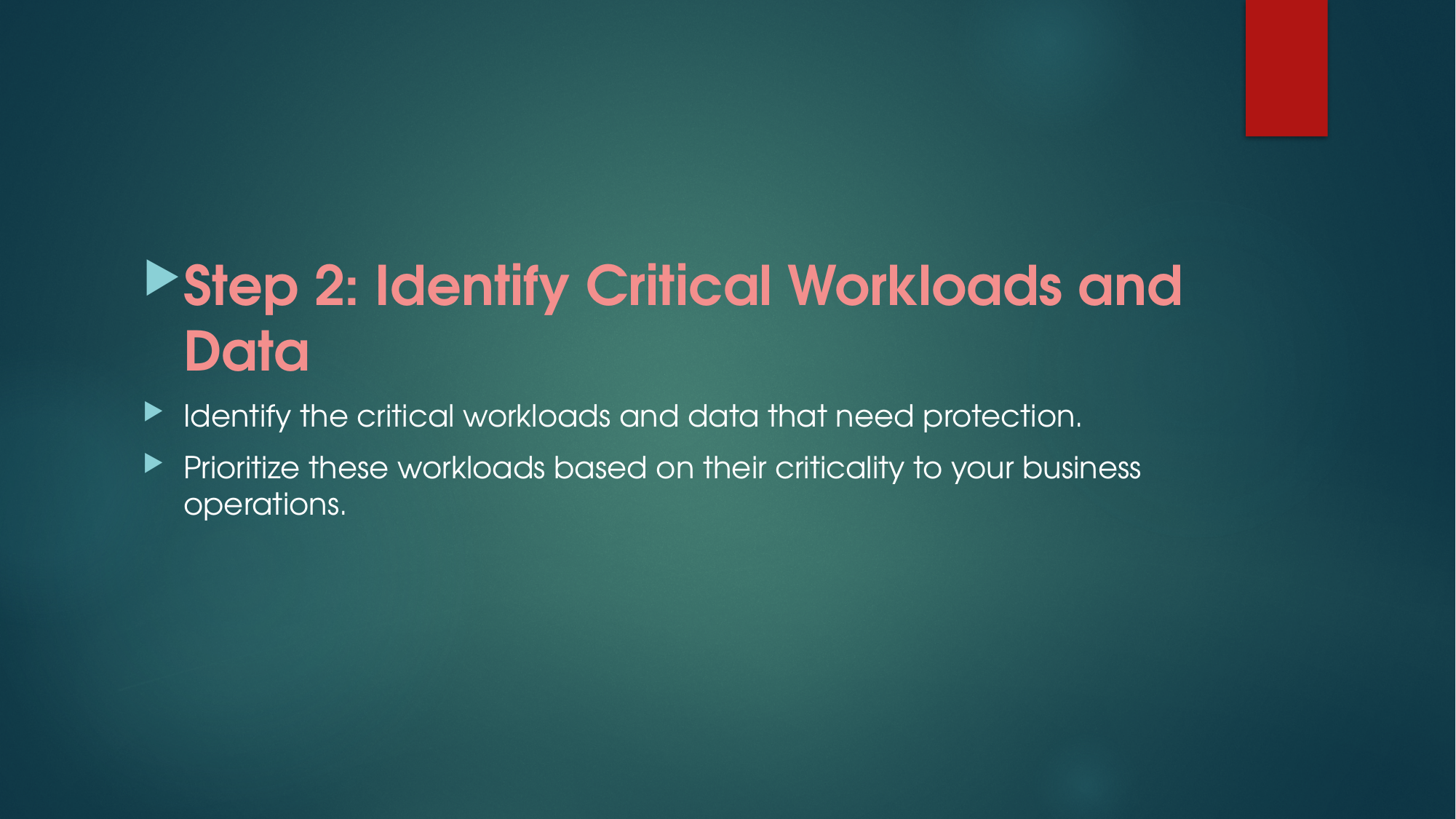

#
Step 2: Identify Critical Workloads and Data
Identify the critical workloads and data that need protection.
Prioritize these workloads based on their criticality to your business operations.